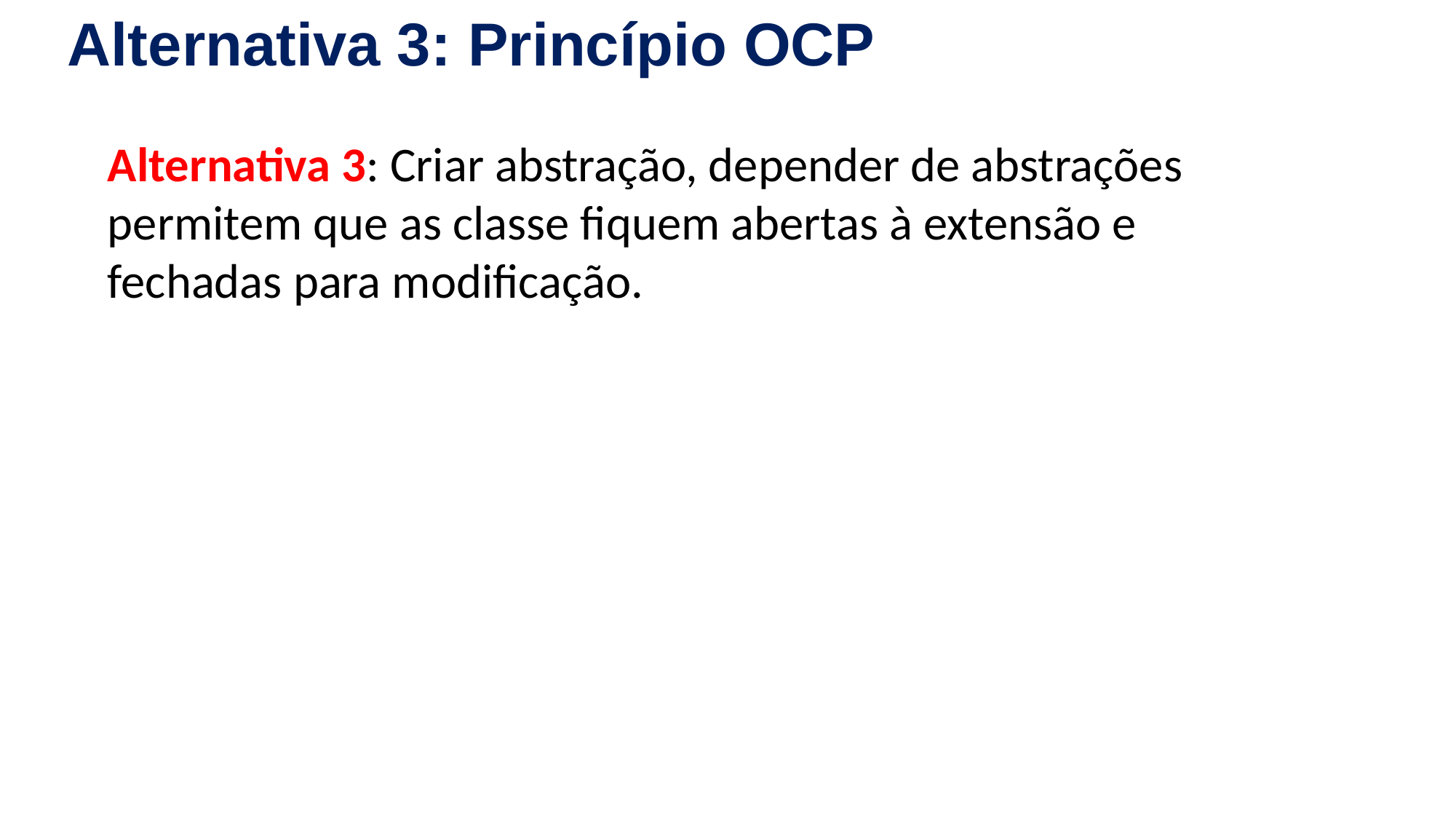

Alternativa 3: Princípio OCP
Alternativa 3: Criar abstração, depender de abstrações permitem que as classe fiquem abertas à extensão e fechadas para modificação.